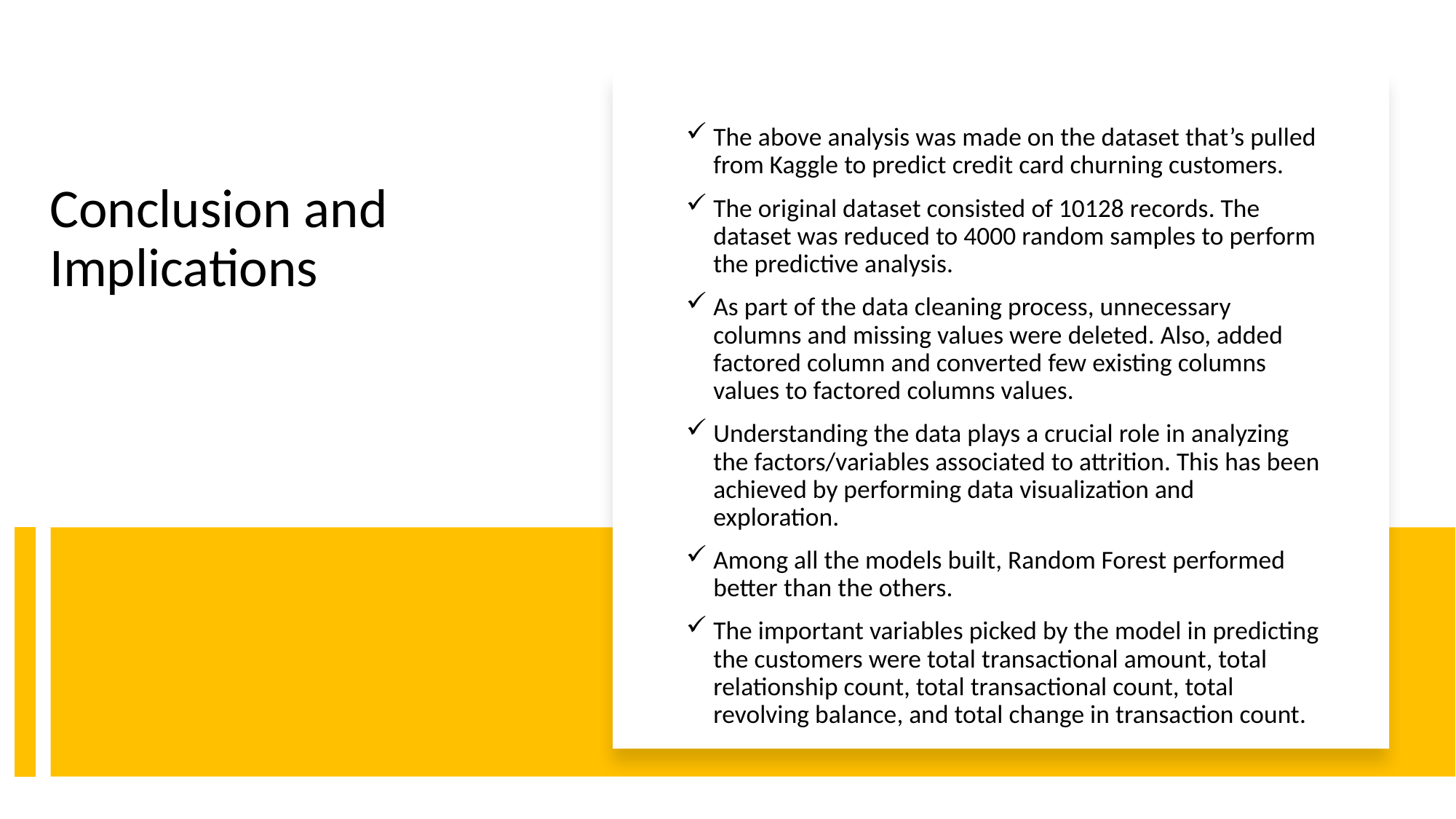

The above analysis was made on the dataset that’s pulled from Kaggle to predict credit card churning customers.
The original dataset consisted of 10128 records. The dataset was reduced to 4000 random samples to perform the predictive analysis.
As part of the data cleaning process, unnecessary columns and missing values were deleted. Also, added factored column and converted few existing columns values to factored columns values.
Understanding the data plays a crucial role in analyzing the factors/variables associated to attrition. This has been achieved by performing data visualization and exploration.
Among all the models built, Random Forest performed better than the others.
The important variables picked by the model in predicting the customers were total transactional amount, total relationship count, total transactional count, total revolving balance, and total change in transaction count.

# Conclusion and Implications